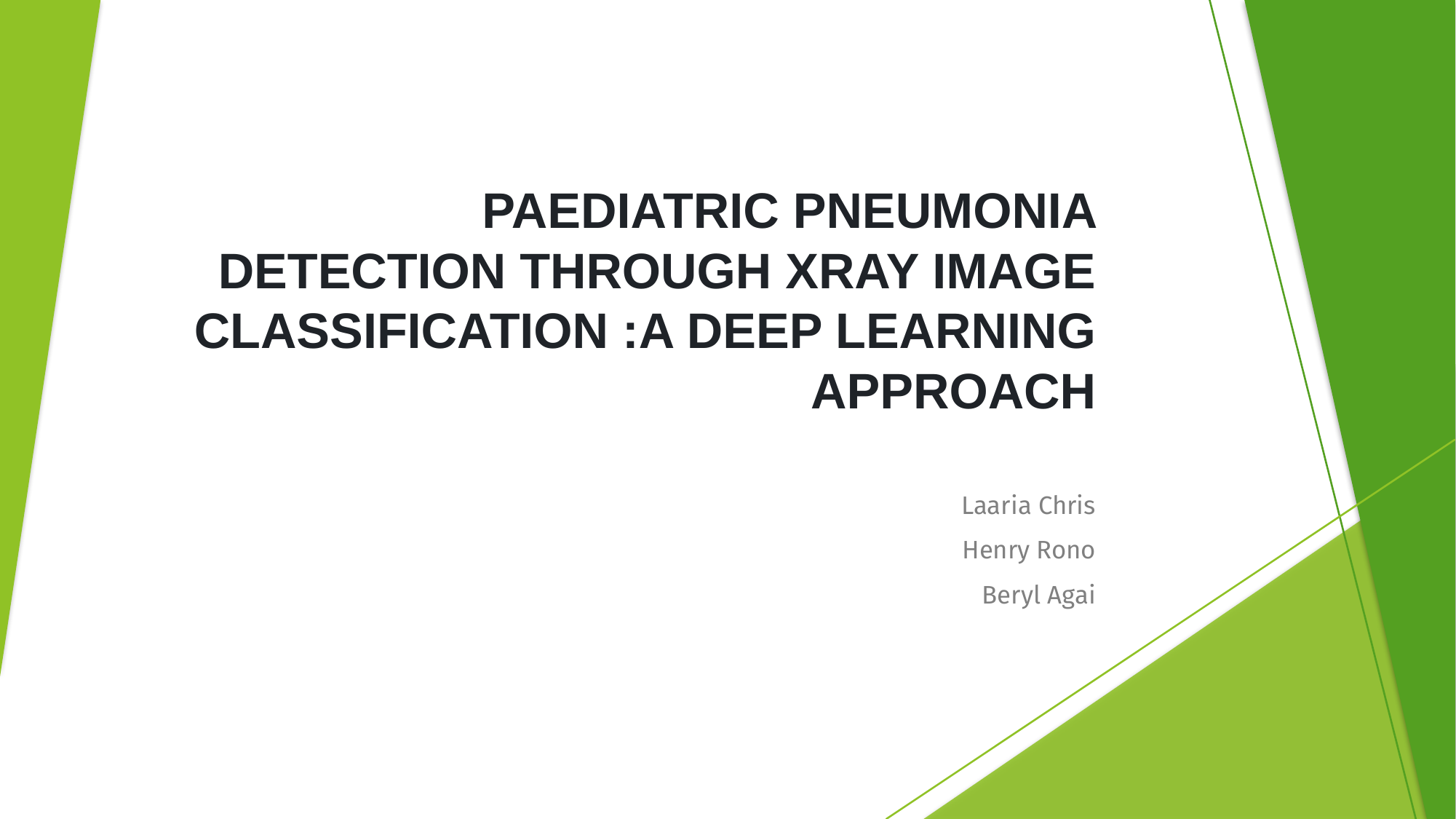

# PAEDIATRIC PNEUMONIA DETECTION THROUGH XRAY IMAGE CLASSIFICATION :A DEEP LEARNING APPROACH

Laaria Chris
Henry Rono
Beryl Agai